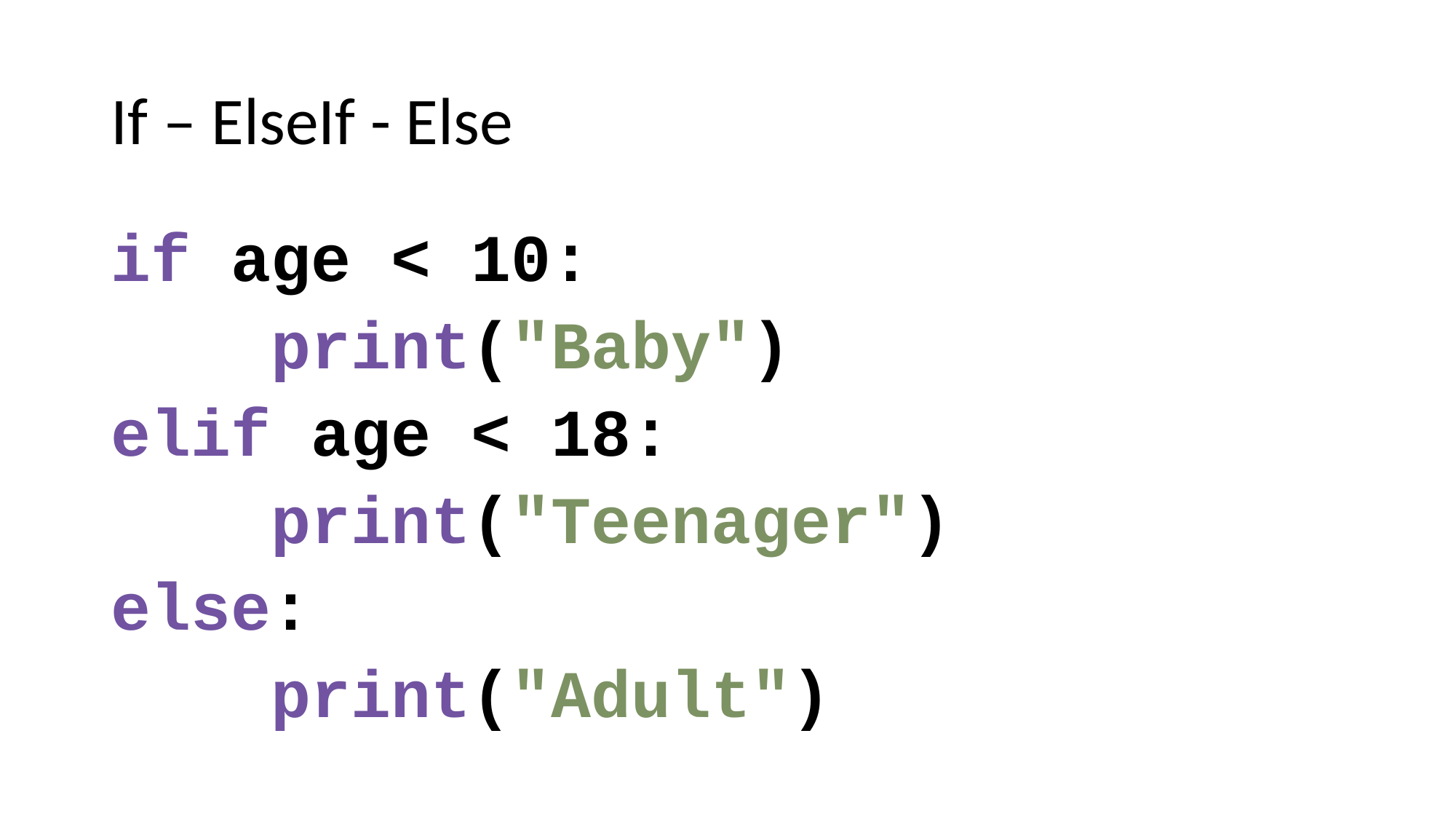

# If – ElseIf - Else
if age < 10:
    print("Baby")
elif age < 18:
    print("Teenager")
else:
    print("Adult")